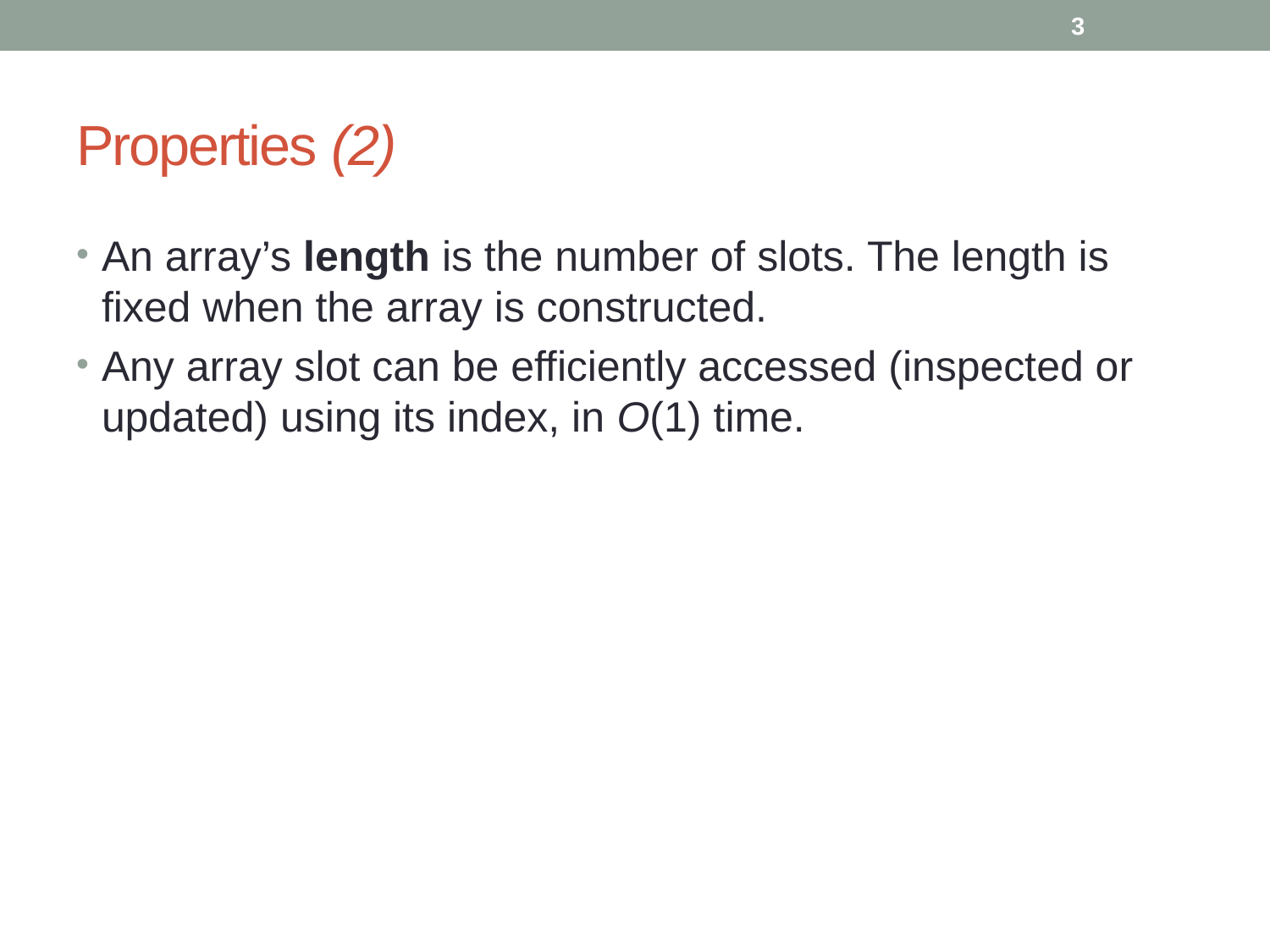

3
# Properties (2)
An array’s length is the number of slots. The length is fixed when the array is constructed.
Any array slot can be efficiently accessed (inspected or updated) using its index, in O(1) time.